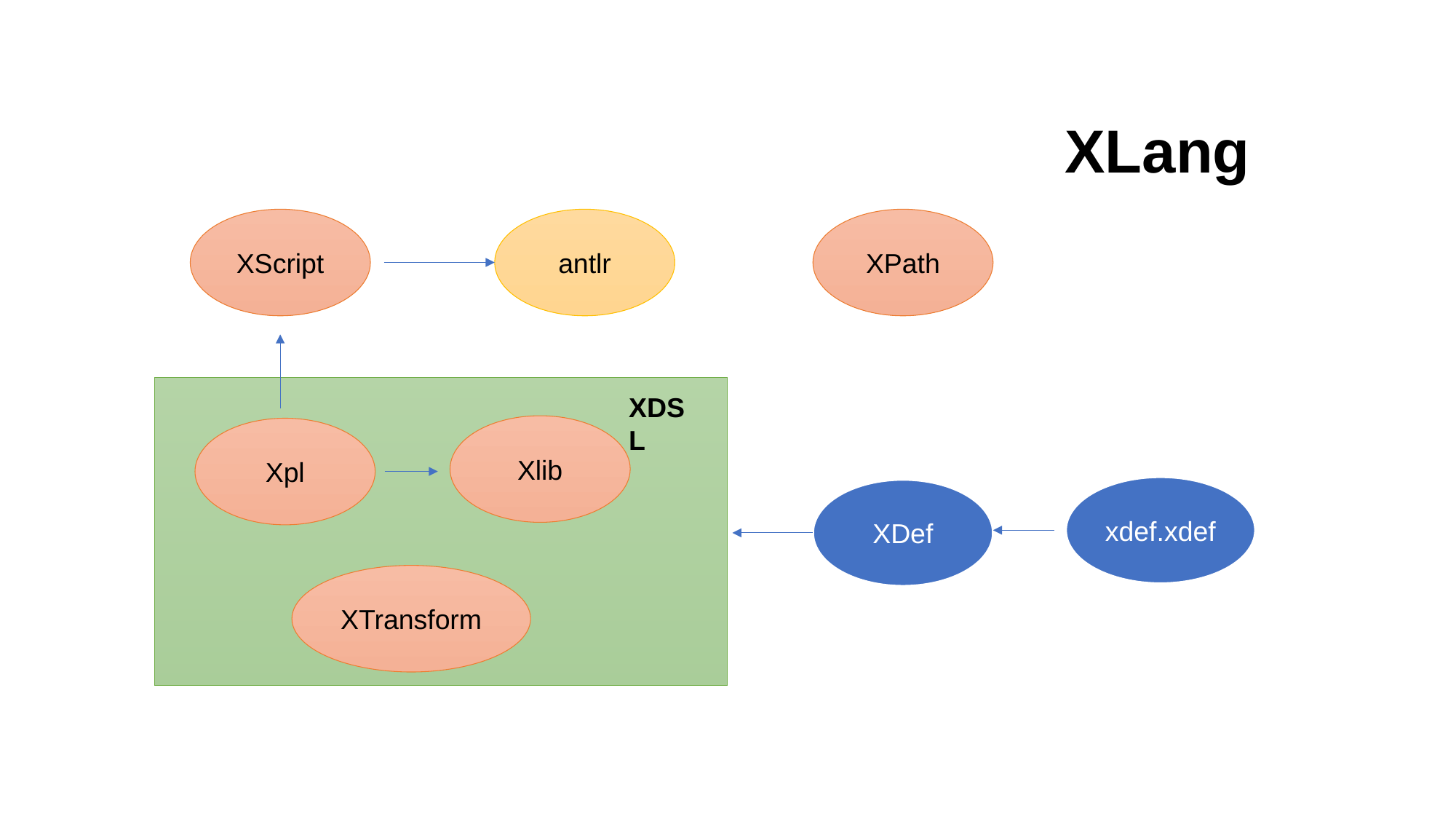

XLang
XScript
antlr
XPath

XDSL
Xlib
Xpl
xdef.xdef
XDef
XTransform